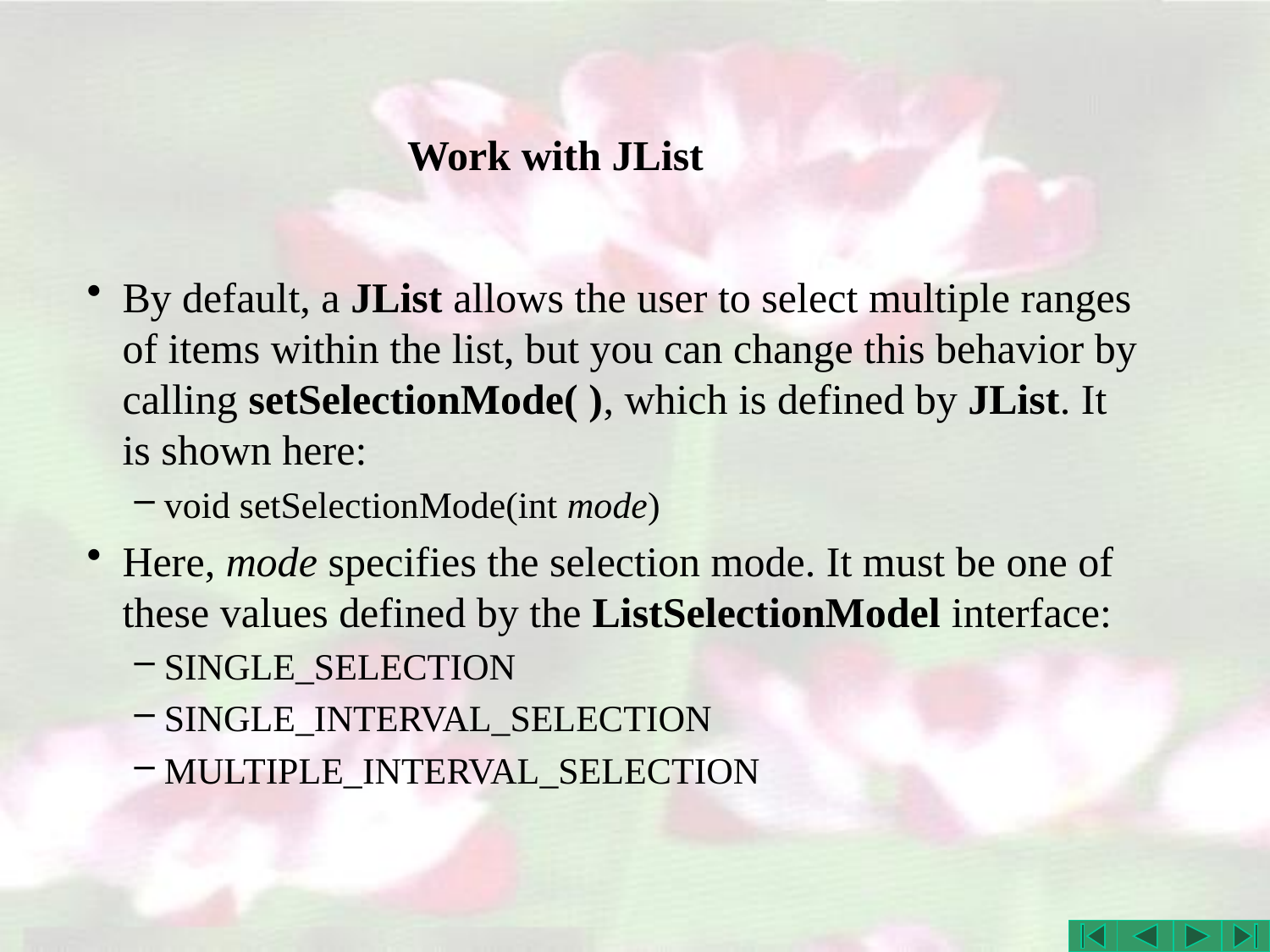

# Work with JList
By default, a JList allows the user to select multiple ranges of items within the list, but you can change this behavior by calling setSelectionMode( ), which is defined by JList. It is shown here:
void setSelectionMode(int mode)
Here, mode specifies the selection mode. It must be one of these values defined by the ListSelectionModel interface:
SINGLE_SELECTION
SINGLE_INTERVAL_SELECTION
MULTIPLE_INTERVAL_SELECTION